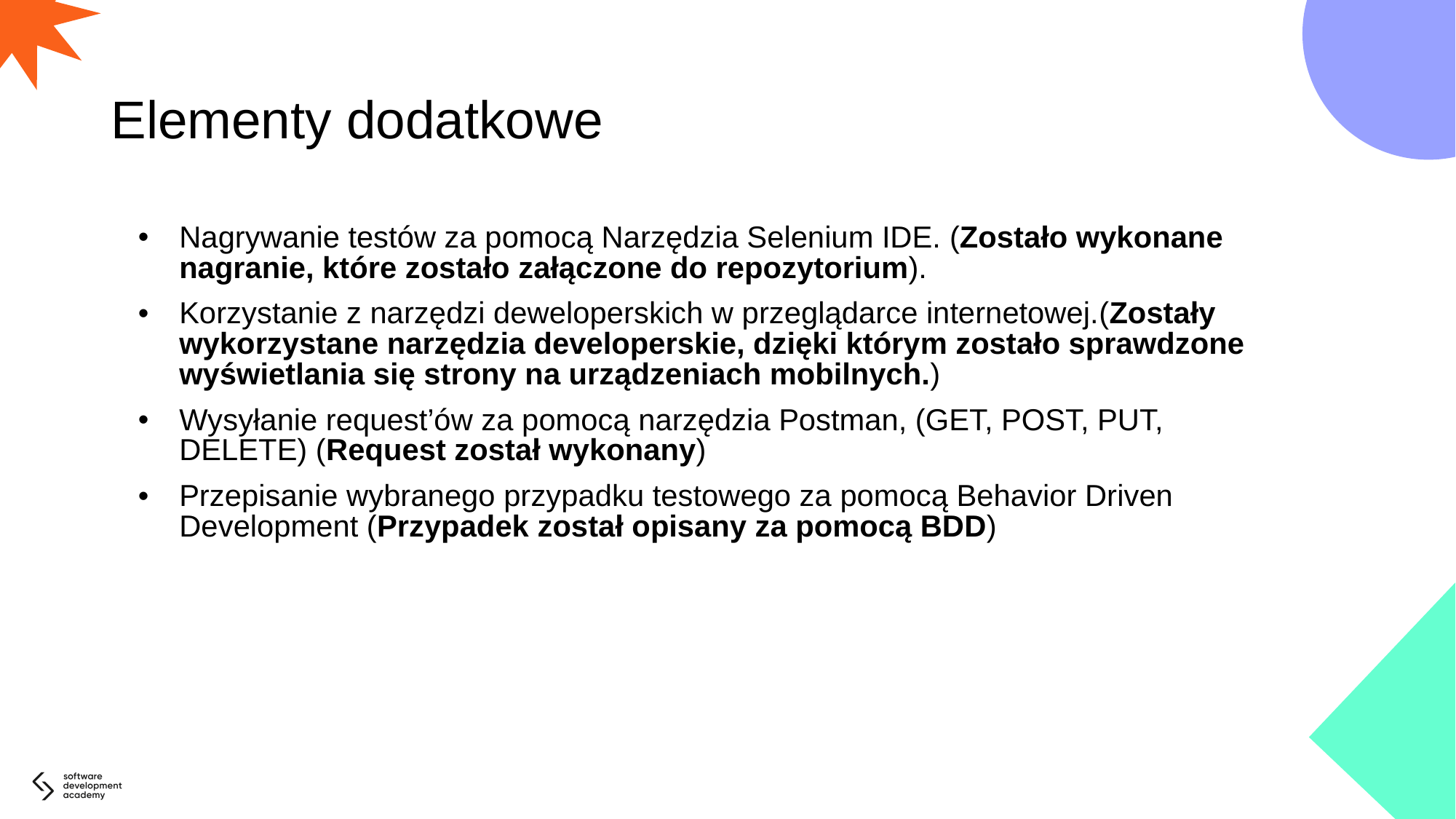

# Elementy dodatkowe
Nagrywanie testów za pomocą Narzędzia Selenium IDE. (Zostało wykonane nagranie, które zostało załączone do repozytorium).
Korzystanie z narzędzi deweloperskich w przeglądarce internetowej.(Zostały wykorzystane narzędzia developerskie, dzięki którym zostało sprawdzone wyświetlania się strony na urządzeniach mobilnych.)
Wysyłanie request’ów za pomocą narzędzia Postman, (GET, POST, PUT, DELETE) (Request został wykonany)
Przepisanie wybranego przypadku testowego za pomocą Behavior Driven Development (Przypadek został opisany za pomocą BDD)